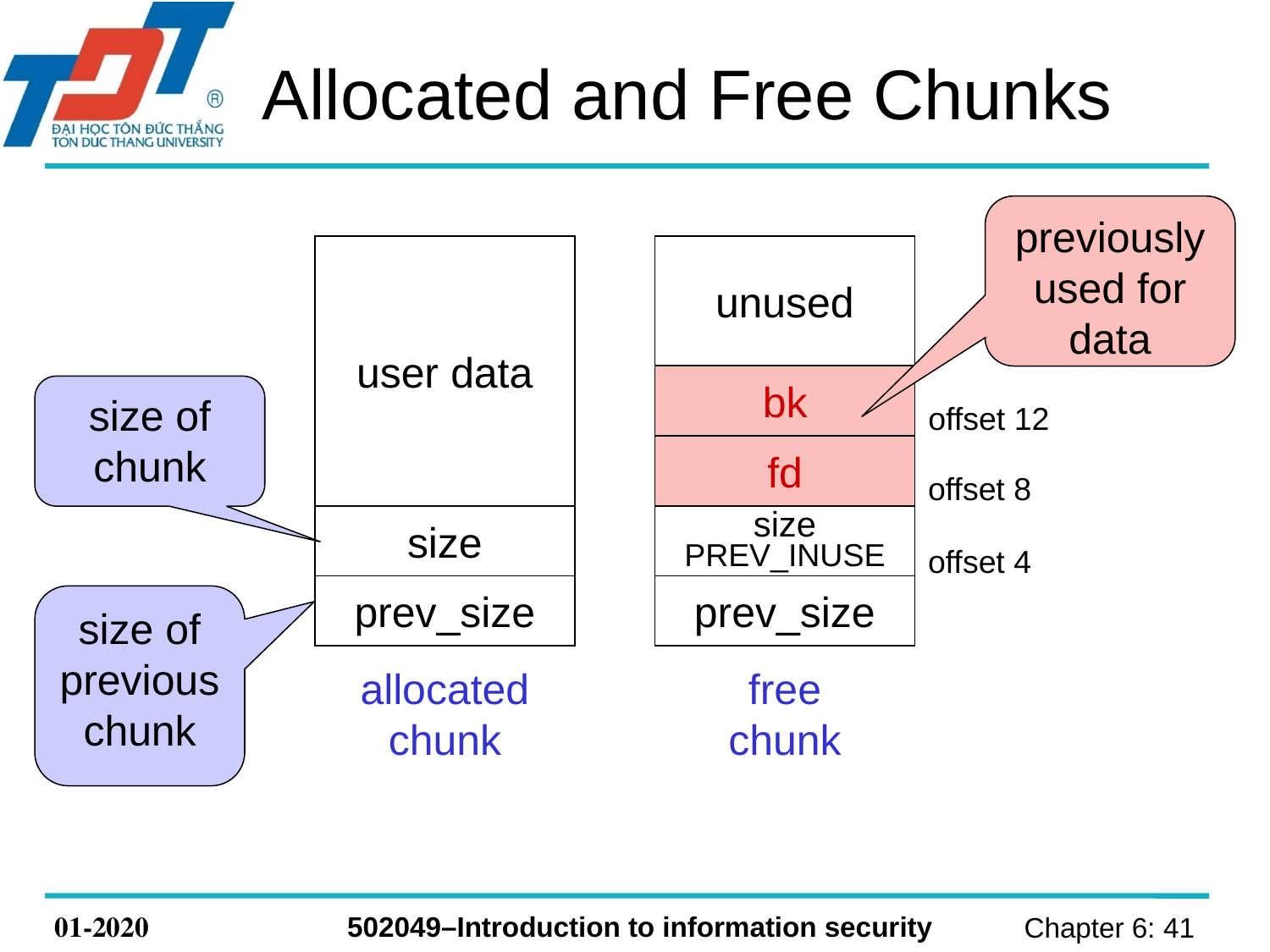

# Allocated and Free Chunks
previously used for data
user data
size
prev_size
allocated
chunk
unused
bk
fd
size
PREV_INUSE
prev_size
free chunk
size of chunk
offset 12
offset 8
offset 4
size of previous chunk